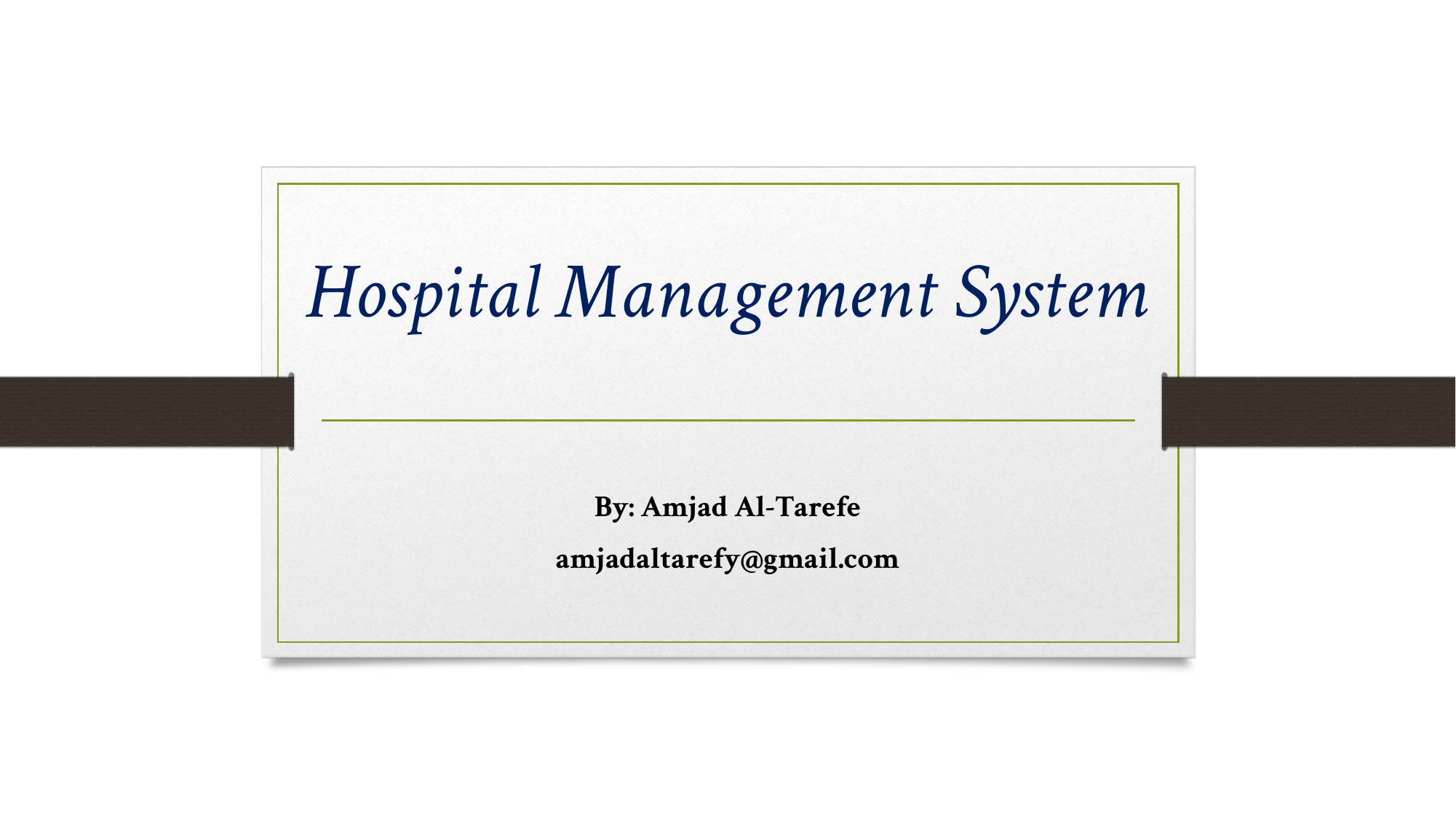

# Hospital Management System
By: Amjad Al-Tarefe
amjadaltarefy@gmail.com